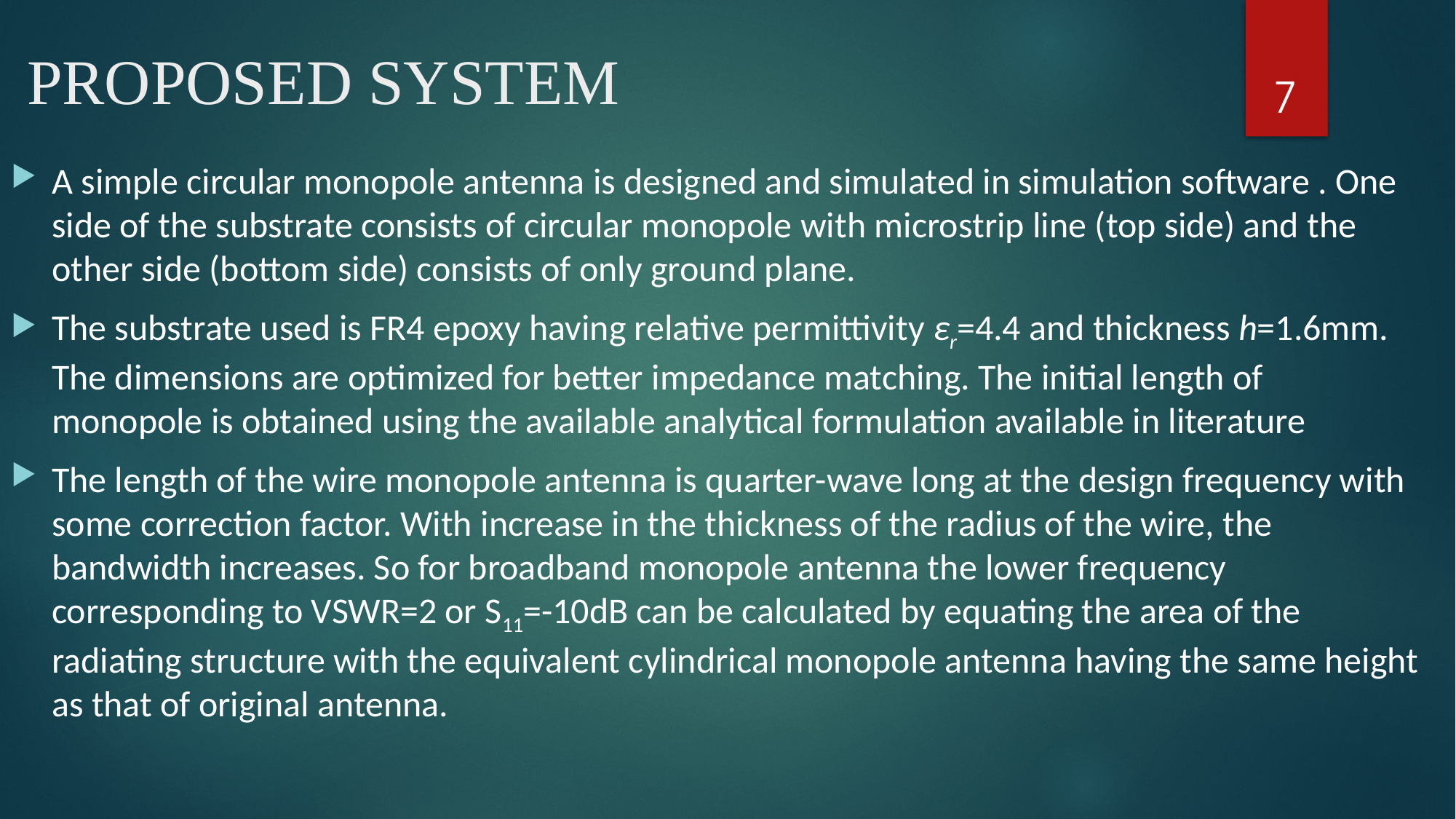

# PROPOSED SYSTEM
7
A simple circular monopole antenna is designed and simulated in simulation software . One side of the substrate consists of circular monopole with microstrip line (top side) and the other side (bottom side) consists of only ground plane.
The substrate used is FR4 epoxy having relative permittivity εr=4.4 and thickness h=1.6mm. The dimensions are optimized for better impedance matching. The initial length of monopole is obtained using the available analytical formulation available in literature
The length of the wire monopole antenna is quarter-wave long at the design frequency with some correction factor. With increase in the thickness of the radius of the wire, the bandwidth increases. So for broadband monopole antenna the lower frequency corresponding to VSWR=2 or S11=-10dB can be calculated by equating the area of the radiating structure with the equivalent cylindrical monopole antenna having the same height as that of original antenna.